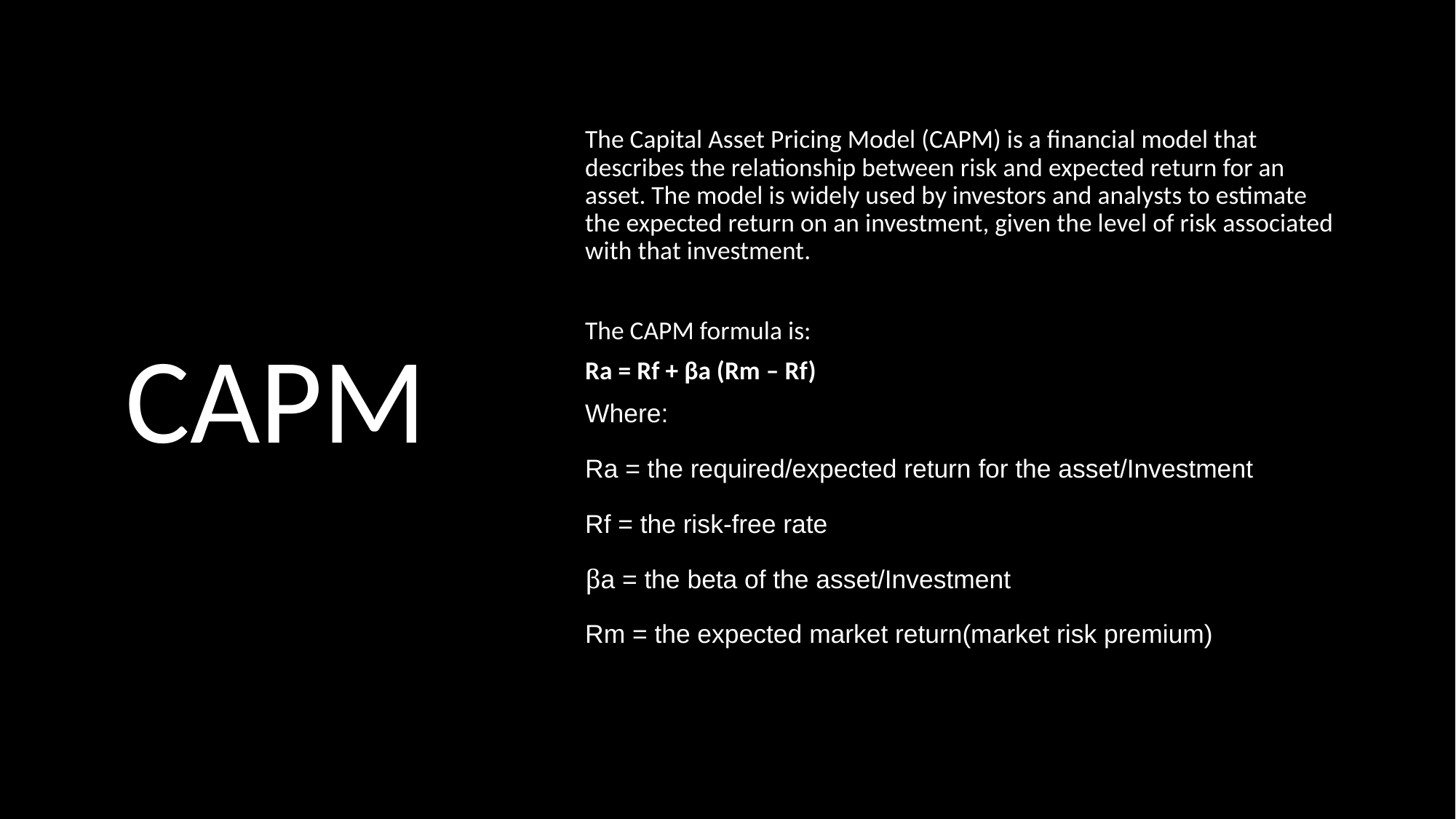

# CAPM

The Capital Asset Pricing Model (CAPM) is a financial model that describes the relationship between risk and expected return for an asset. The model is widely used by investors and analysts to estimate the expected return on an investment, given the level of risk associated with that investment.

The CAPM formula is:
Ra = Rf + βa (Rm – Rf)
Where:
Ra = the required/expected return for the asset/Investment
Rf = the risk-free rate
βa = the beta of the asset/Investment
Rm = the expected market return(market risk premium)